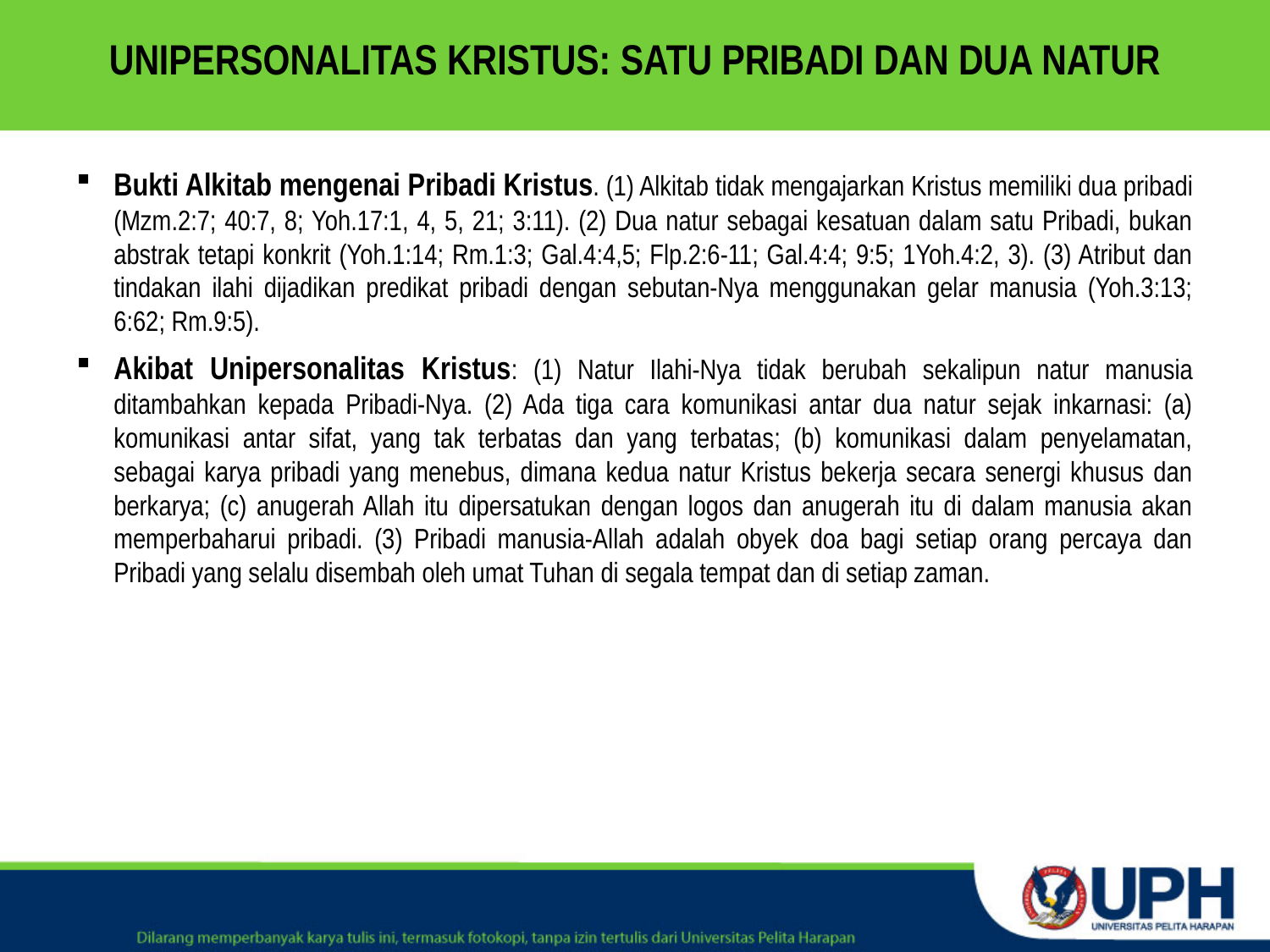

# UNIPERSONALITAS KRISTUS: SATU PRIBADI DAN DUA NATUR
Bukti Alkitab mengenai Pribadi Kristus. (1) Alkitab tidak mengajarkan Kristus memiliki dua pribadi (Mzm.2:7; 40:7, 8; Yoh.17:1, 4, 5, 21; 3:11). (2) Dua natur sebagai kesatuan dalam satu Pribadi, bukan abstrak tetapi konkrit (Yoh.1:14; Rm.1:3; Gal.4:4,5; Flp.2:6-11; Gal.4:4; 9:5; 1Yoh.4:2, 3). (3) Atribut dan tindakan ilahi dijadikan predikat pribadi dengan sebutan-Nya menggunakan gelar manusia (Yoh.3:13; 6:62; Rm.9:5).
Akibat Unipersonalitas Kristus: (1) Natur Ilahi-Nya tidak berubah sekalipun natur manusia ditambahkan kepada Pribadi-Nya. (2) Ada tiga cara komunikasi antar dua natur sejak inkarnasi: (a) komunikasi antar sifat, yang tak terbatas dan yang terbatas; (b) komunikasi dalam penyelamatan, sebagai karya pribadi yang menebus, dimana kedua natur Kristus bekerja secara senergi khusus dan berkarya; (c) anugerah Allah itu dipersatukan dengan logos dan anugerah itu di dalam manusia akan memperbaharui pribadi. (3) Pribadi manusia-Allah adalah obyek doa bagi setiap orang percaya dan Pribadi yang selalu disembah oleh umat Tuhan di segala tempat dan di setiap zaman.